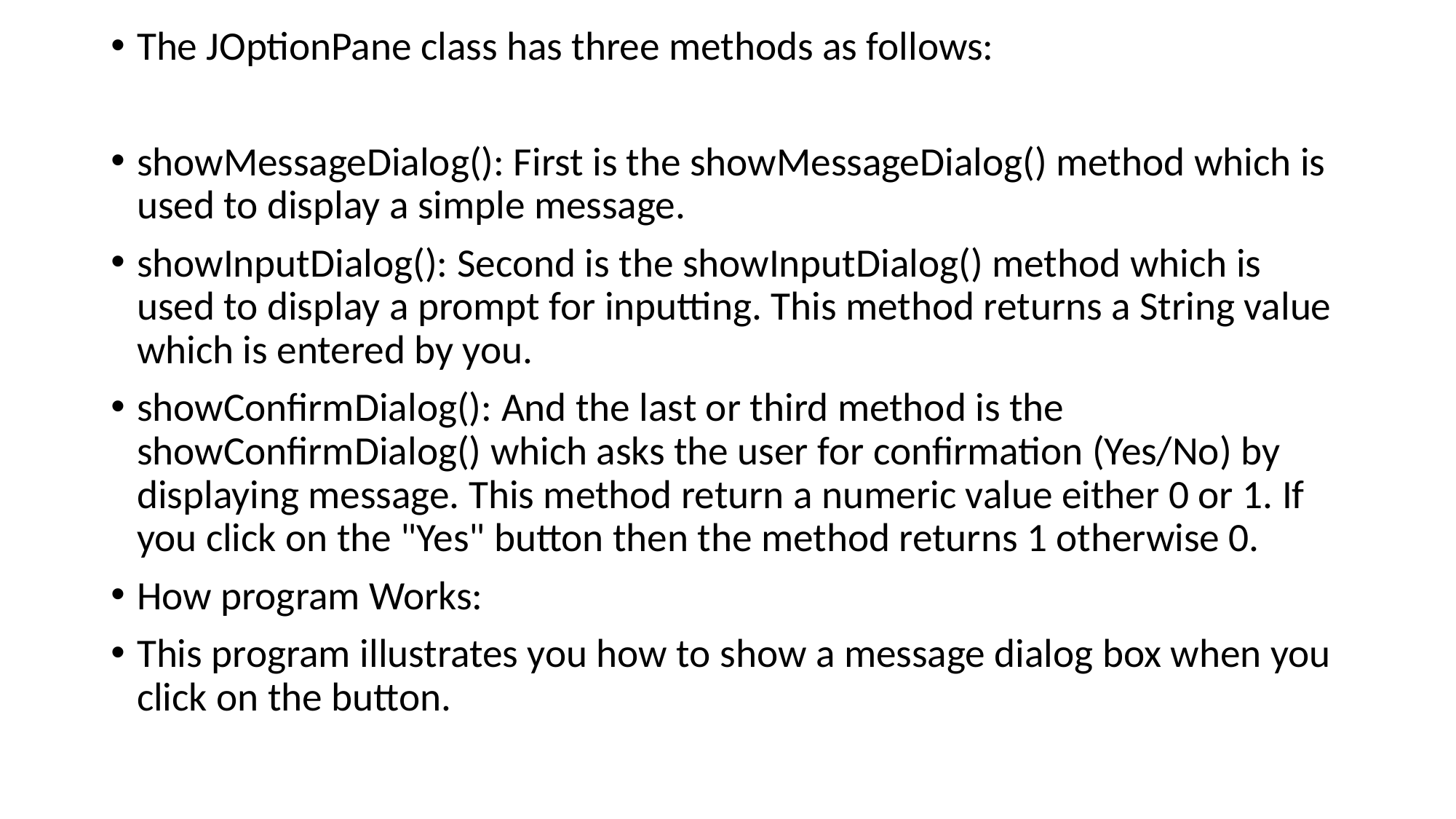

The JOptionPane class has three methods as follows:

showMessageDialog(): First is the showMessageDialog() method which is used to display a simple message.
showInputDialog(): Second is the showInputDialog() method which is used to display a prompt for inputting. This method returns a String value which is entered by you.
showConfirmDialog(): And the last or third method is the showConfirmDialog() which asks the user for confirmation (Yes/No) by displaying message. This method return a numeric value either 0 or 1. If you click on the "Yes" button then the method returns 1 otherwise 0.
How program Works:
This program illustrates you how to show a message dialog box when you click on the button.